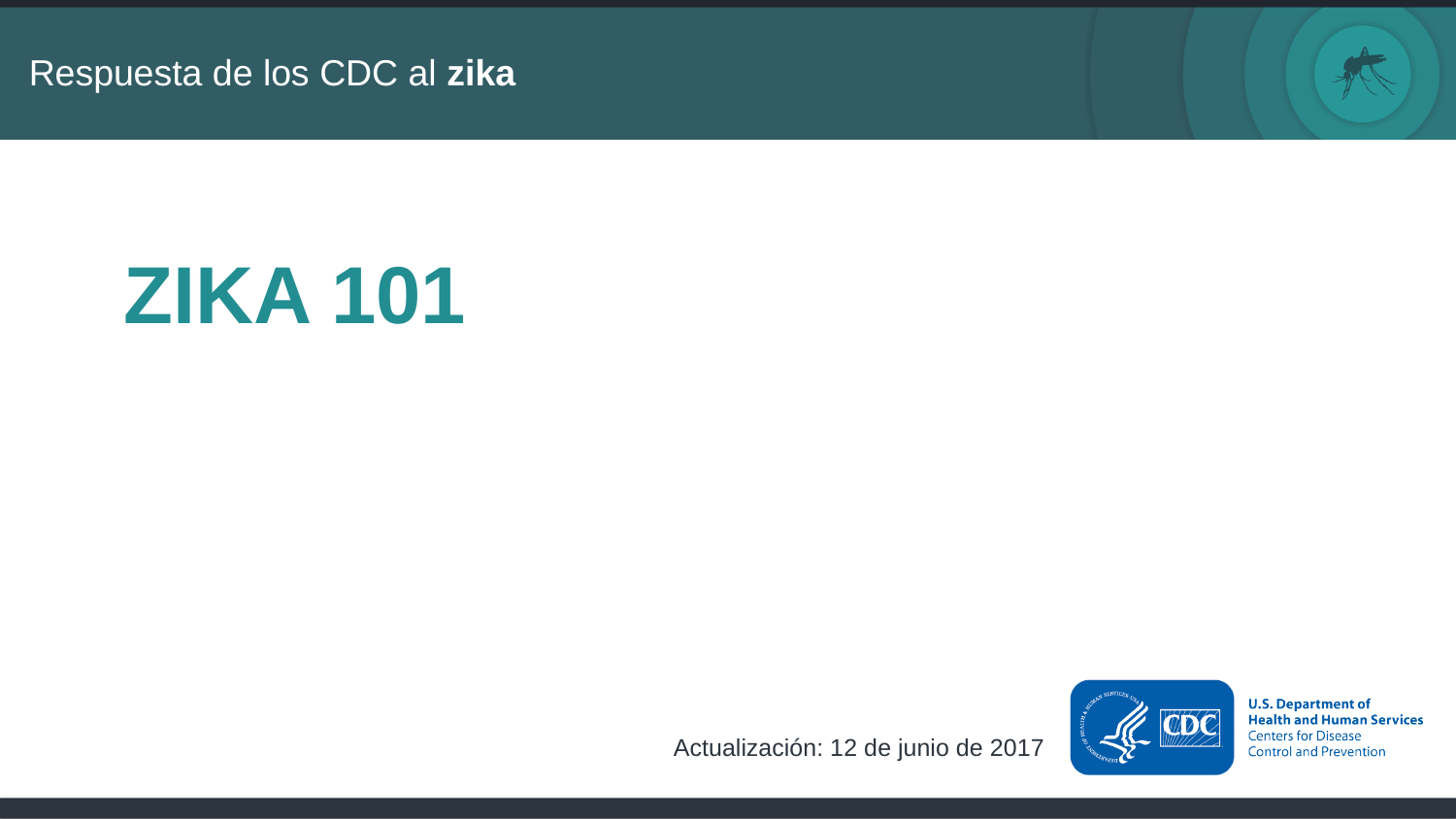

# ZIKA 101
Actualización: 12 de junio de 2017